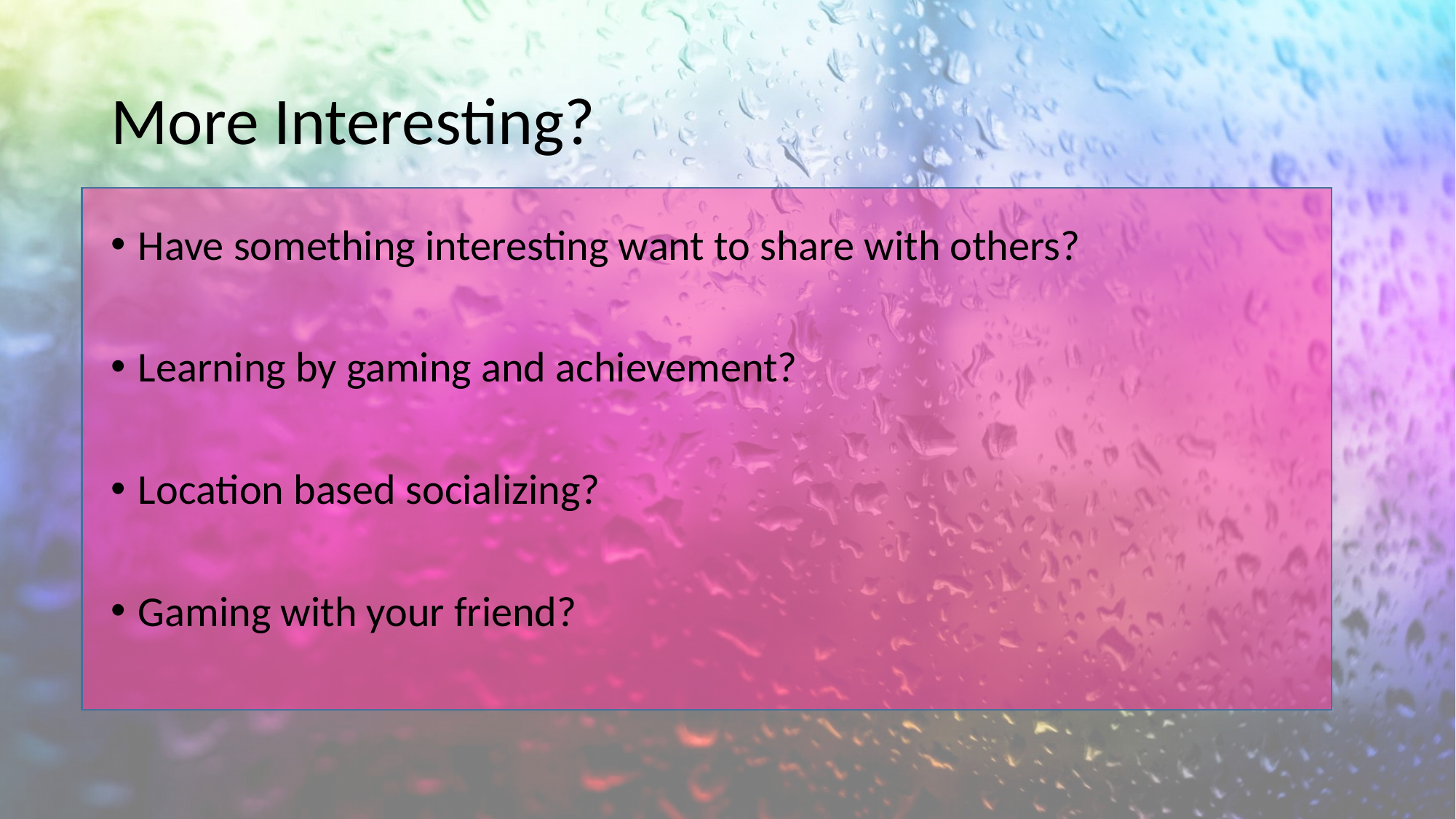

# More Interesting?

Have something interesting want to share with others?

Learning by gaming and achievement?

Location based socializing?

Gaming with your friend?